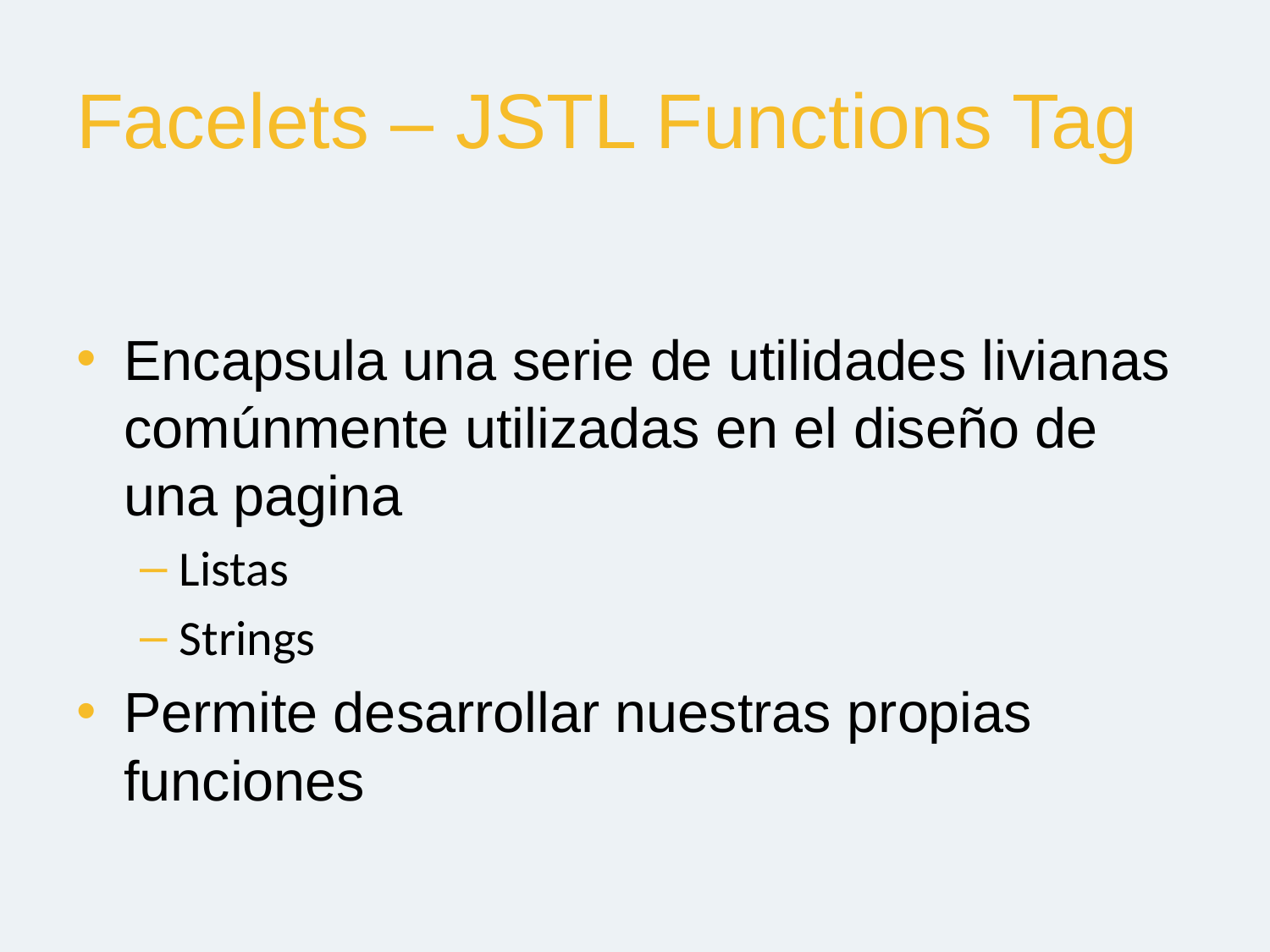

# Facelets – JSTL Functions Tag
Encapsula una serie de utilidades livianas comúnmente utilizadas en el diseño de una pagina
Listas
Strings
Permite desarrollar nuestras propias funciones